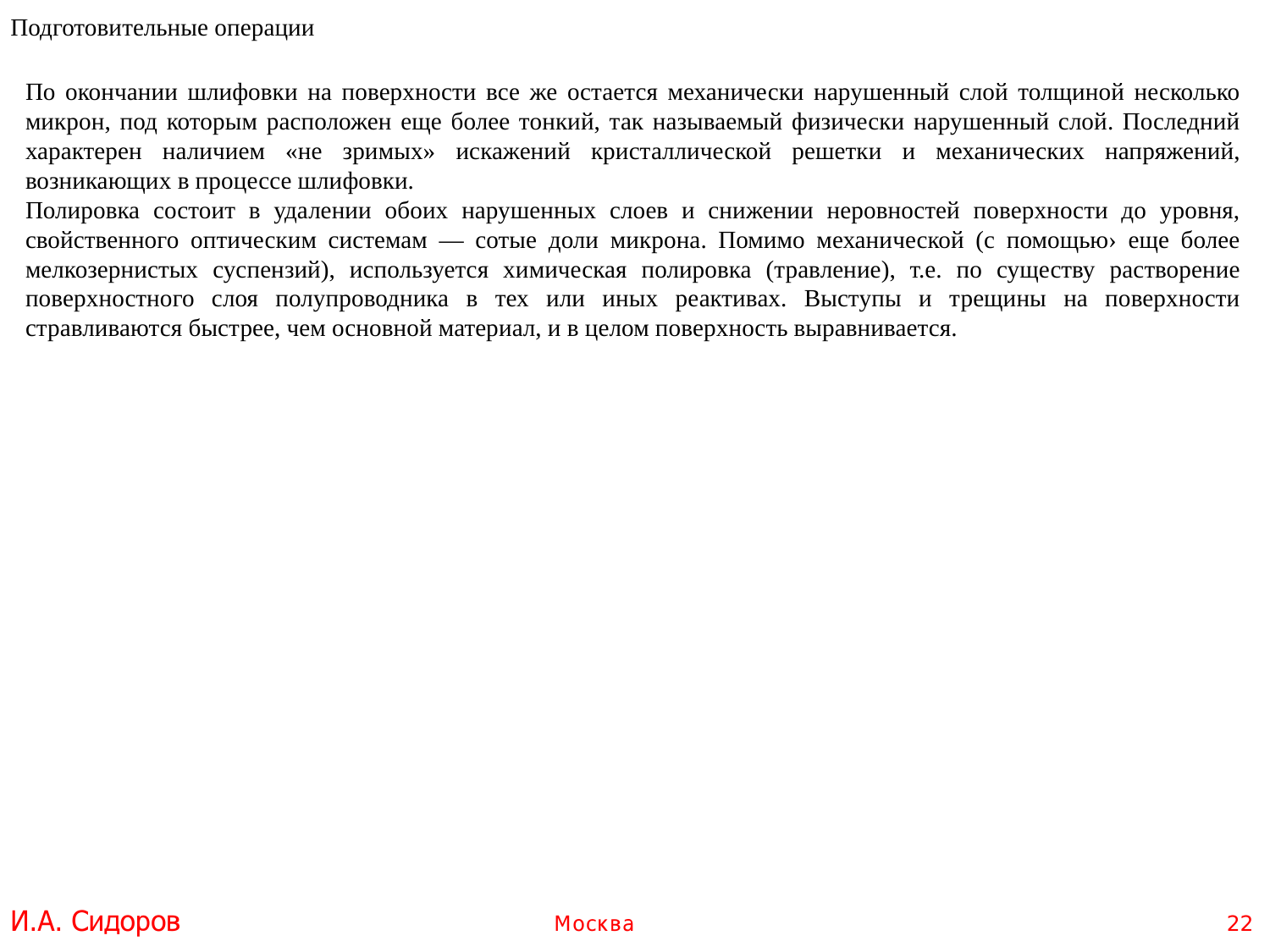

Подготовительные операции
По окончании шлифовки на поверхности все же остается механически нарушенный слой толщиной несколько микрон, под которым расположен еще более тонкий, так называемый физически нарушенный слой. Последний характерен наличием «не зримых» искажений кристаллической решетки и механических напряжений, возникающих в процессе шлифовки.
Полировка состоит в удалении обоих нарушенных слоев и снижении неровностей поверхности до уровня, свойственного оптическим системам — сотые доли микрона. Помимо механической (с помощью› еще более мелкозернистых суспензий), используется химическая полировка (травление), т.е. по существу растворение поверхностного слоя полупроводника в тех или иных реактивах. Выступы и трещины на поверхности стравливаются быстрее, чем основной материал, и в целом поверхность выравнивается.

И.А. Сидоров                                           Москва   				            22